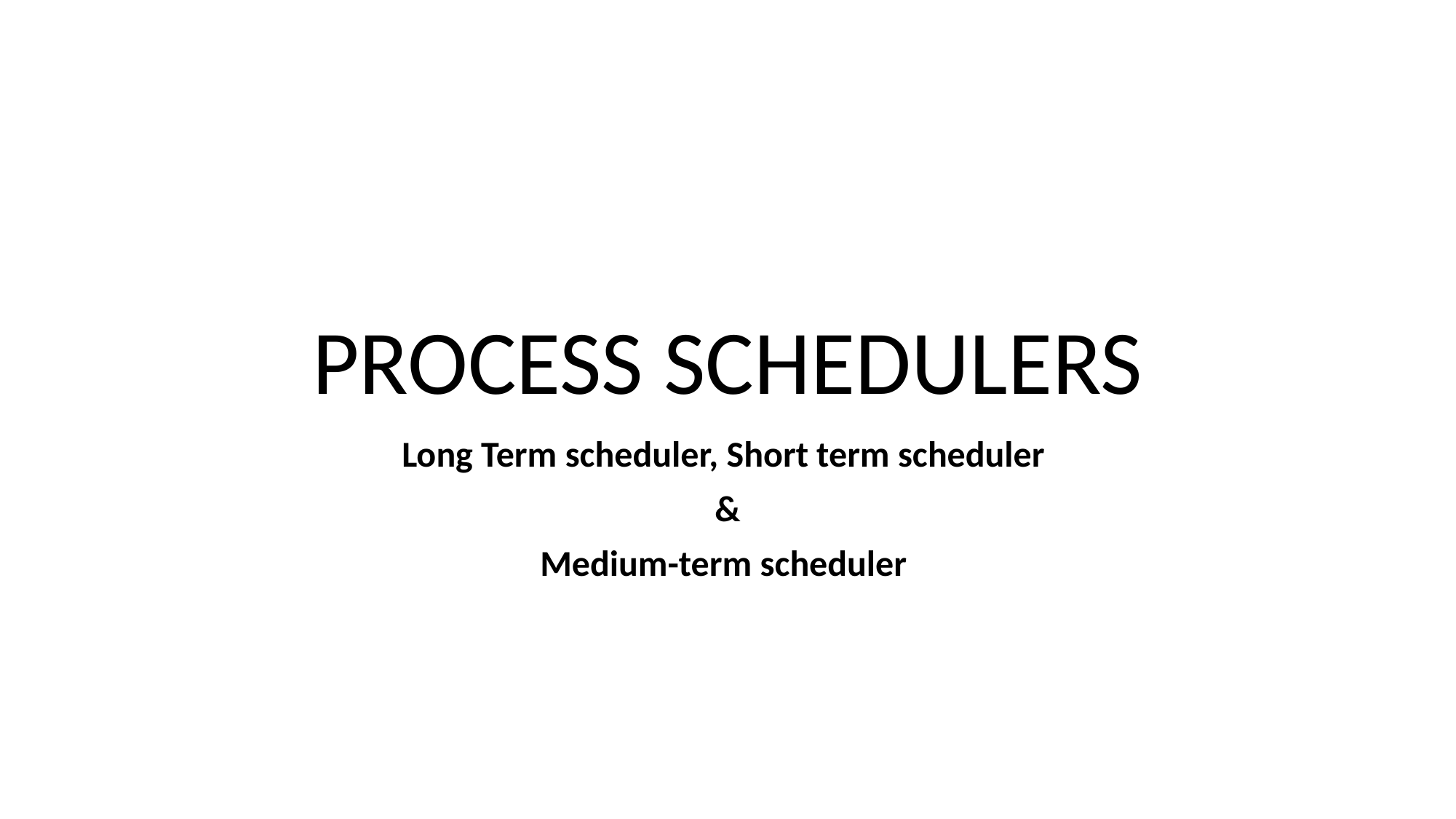

# PROCESS SCHEDULERS
Long Term scheduler, Short term scheduler
&
Medium-term scheduler